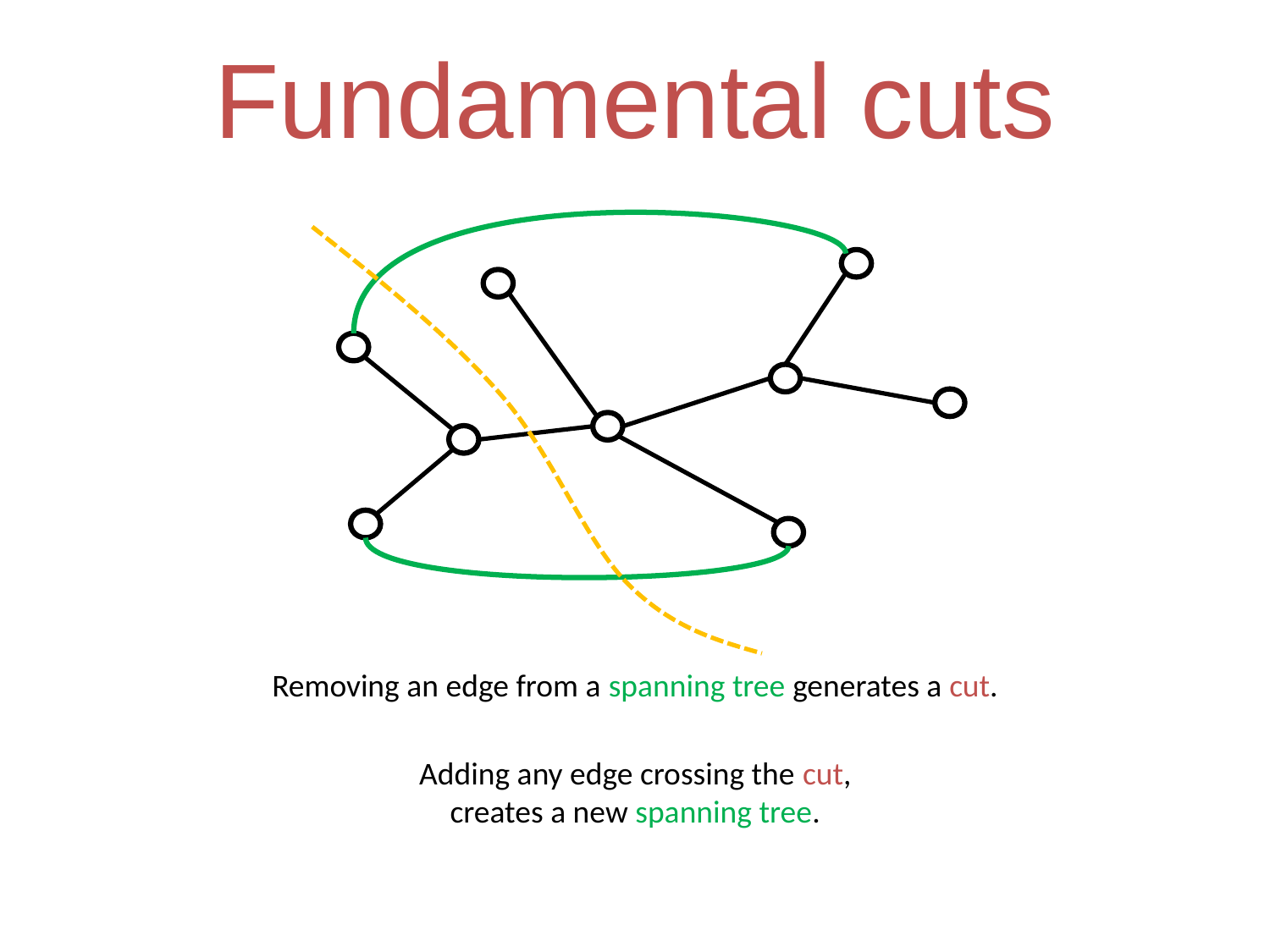

Fundamental cuts

Removing an edge from a spanning tree generates a cut.
Adding any edge crossing the cut,
creates a new spanning tree.